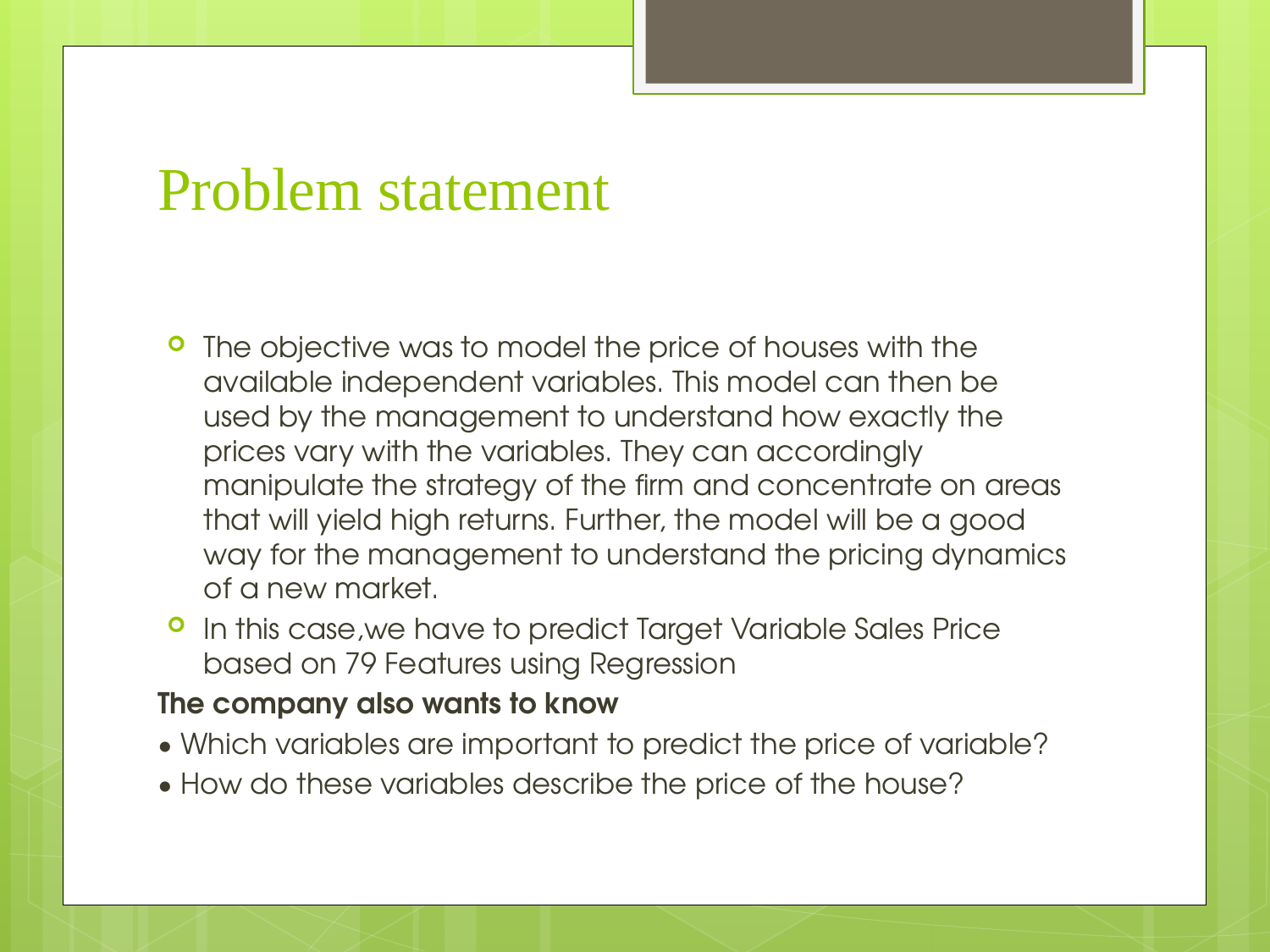

# Problem statement
The objective was to model the price of houses with the available independent variables. This model can then be used by the management to understand how exactly the prices vary with the variables. They can accordingly manipulate the strategy of the firm and concentrate on areas that will yield high returns. Further, the model will be a good way for the management to understand the pricing dynamics of a new market.
In this case,we have to predict Target Variable Sales Price based on 79 Features using Regression
The company also wants to know
• Which variables are important to predict the price of variable?
• How do these variables describe the price of the house?